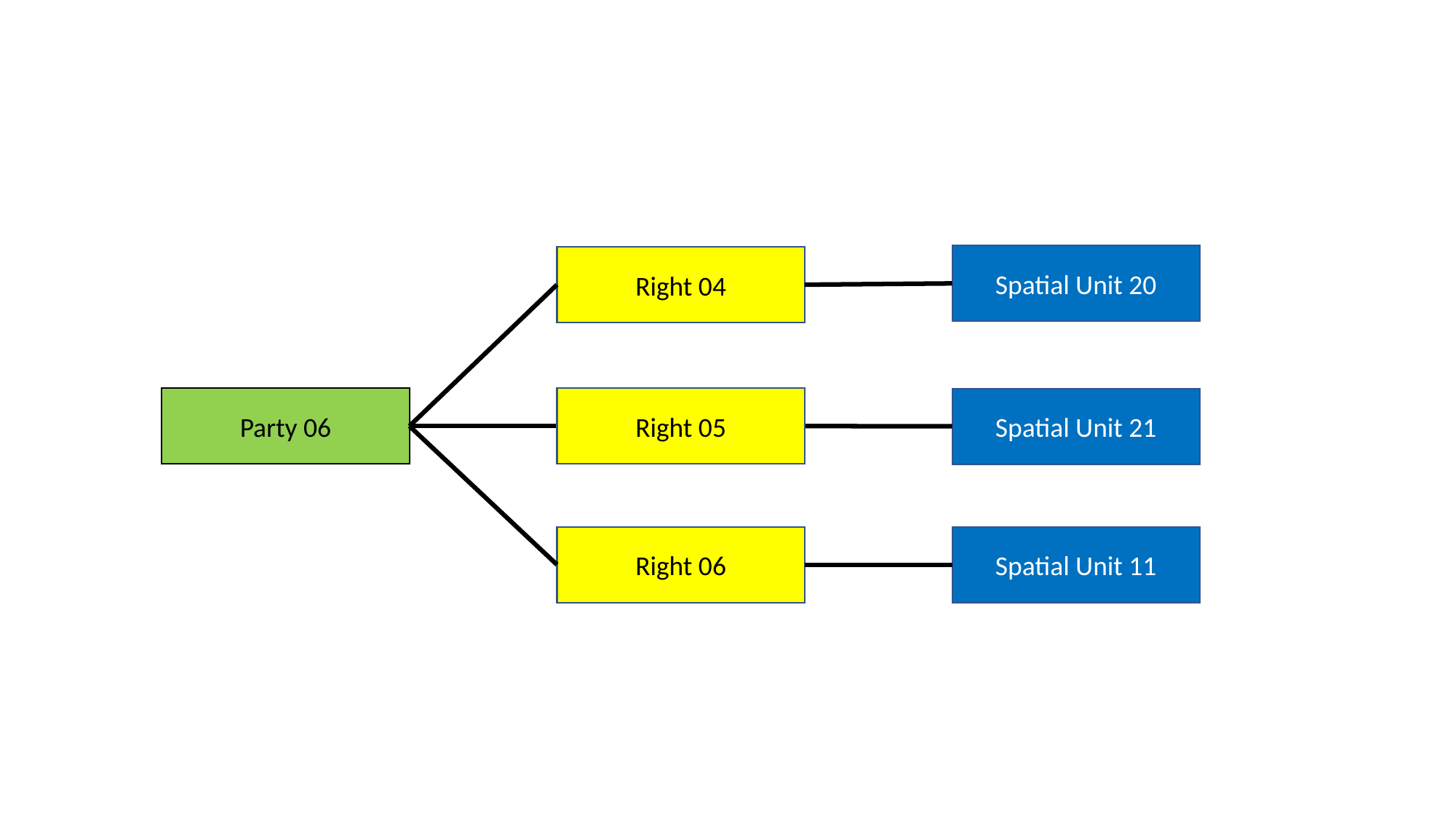

Spatial Unit 20
Right 04
Party 06
Right 05
Spatial Unit 21
Right 06
Spatial Unit 11